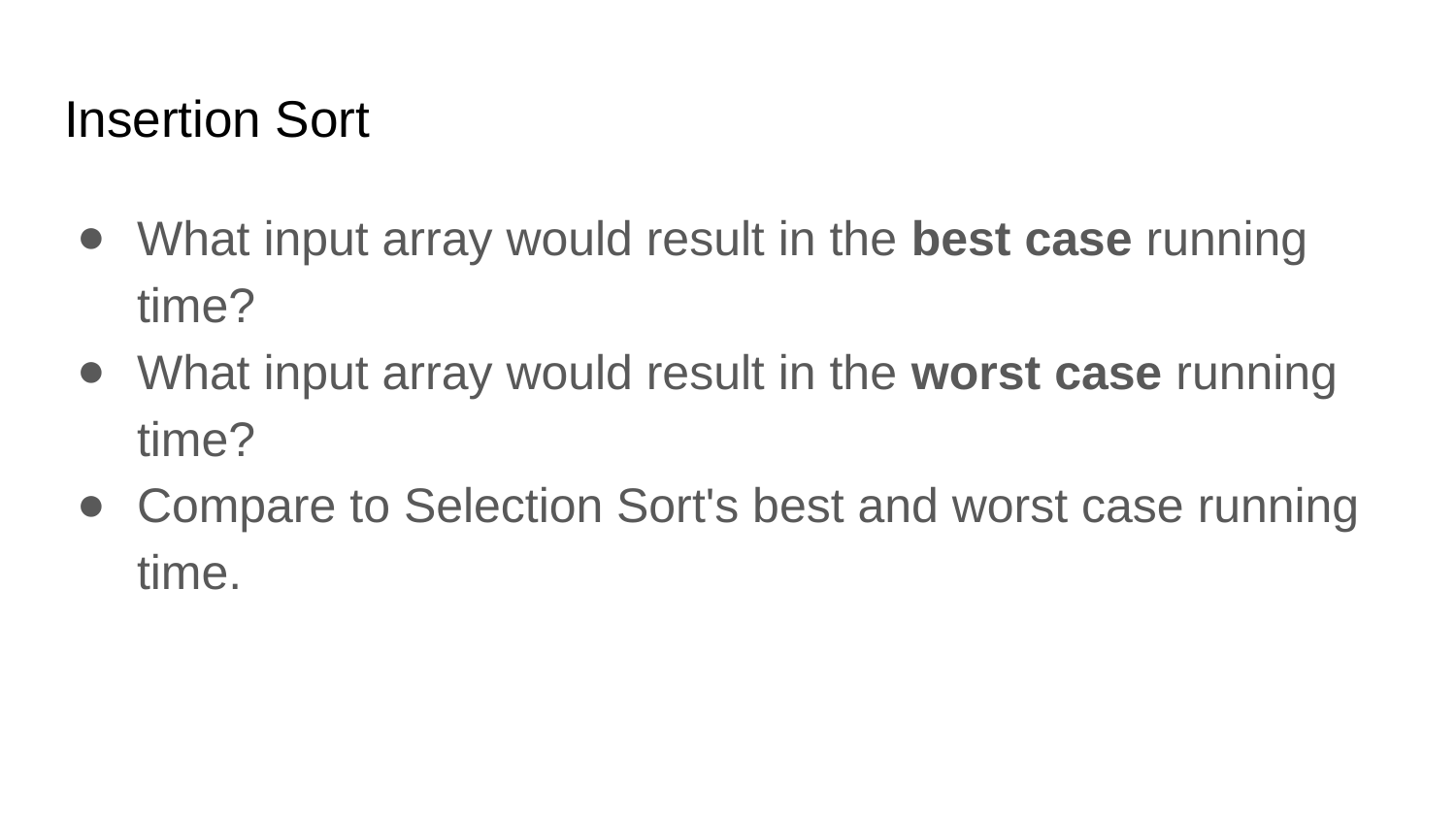

# Insertion Sort
What input array would result in the best case running time?
What input array would result in the worst case running time?
Compare to Selection Sort's best and worst case running time.